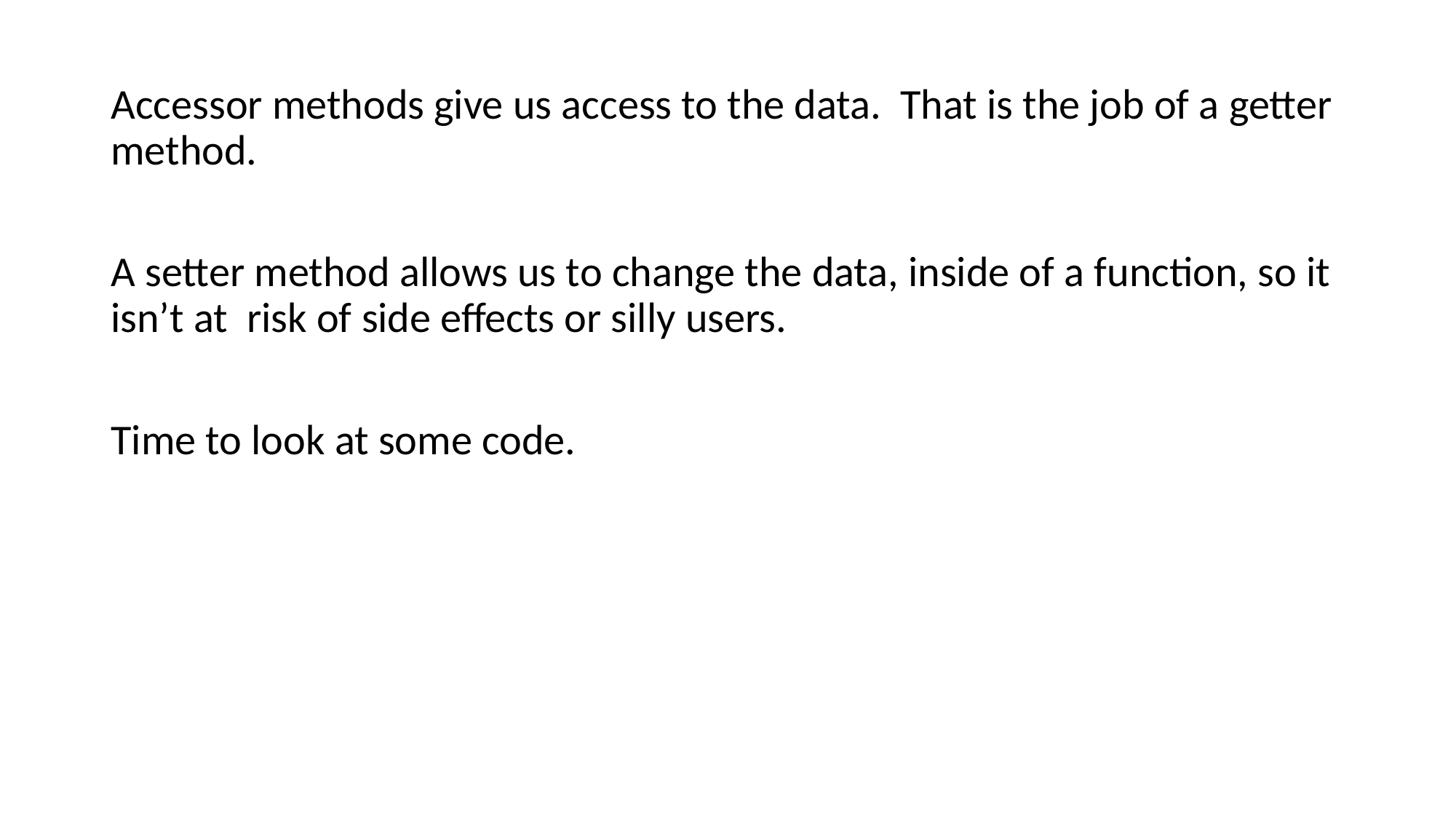

Accessor methods give us access to the data.  That is the job of a getter method.

A setter method allows us to change the data, inside of a function, so it isn’t at  risk of side effects or silly users.

Time to look at some code.